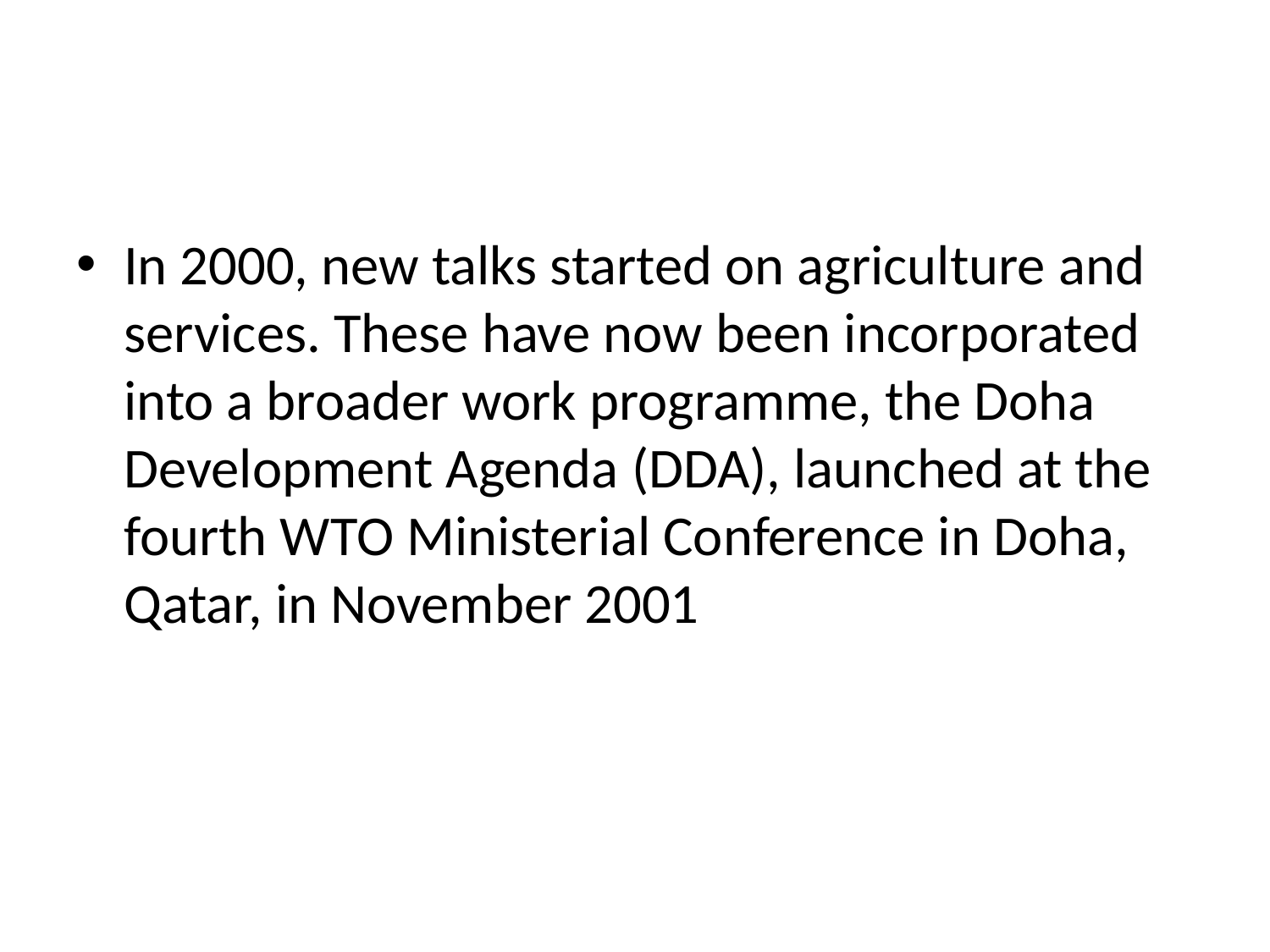

#
In 2000, new talks started on agriculture and services. These have now been incorporated into a broader work programme, the Doha Development Agenda (DDA), launched at the fourth WTO Ministerial Conference in Doha, Qatar, in November 2001